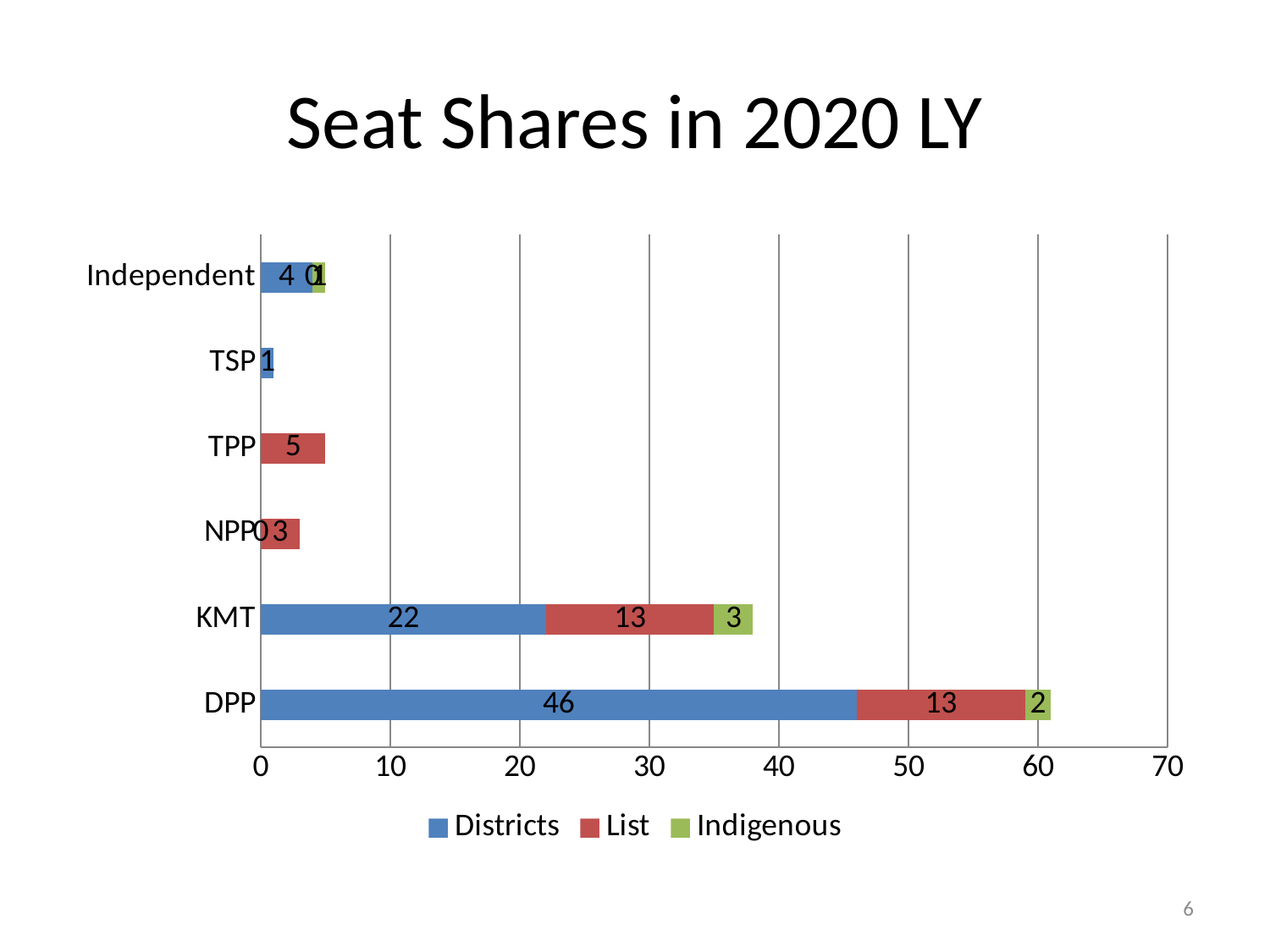

# Seat Shares in 2020 LY

### Chart

| Category | Districts | List | Indigenous |
|---|---|---|---|
| DPP | 46.0 | 13.0 | 2.0 |
| KMT | 22.0 | 13.0 | 3.0 |
| NPP | 0.0 | 3.0 | 0.0 |
| TPP | 0.0 | 5.0 | 0.0 |
| TSP | 1.0 | None | None |
| Independent | 4.0 | 0.0 | 1.0 |
6